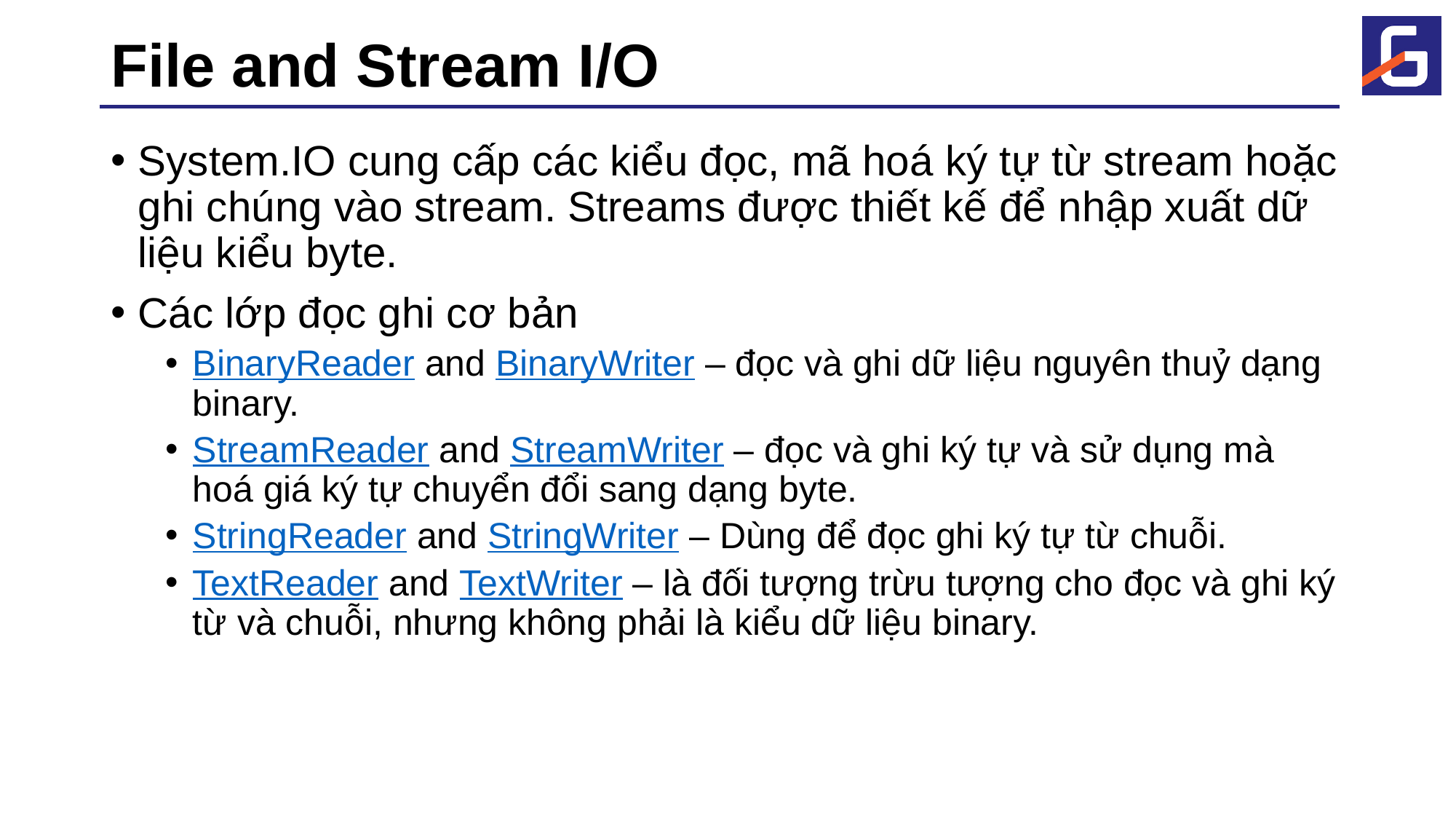

# File and Stream I/O
System.IO cung cấp các kiểu đọc, mã hoá ký tự từ stream hoặc ghi chúng vào stream. Streams được thiết kế để nhập xuất dữ liệu kiểu byte.
Các lớp đọc ghi cơ bản
BinaryReader and BinaryWriter – đọc và ghi dữ liệu nguyên thuỷ dạng binary.
StreamReader and StreamWriter – đọc và ghi ký tự và sử dụng mà hoá giá ký tự chuyển đổi sang dạng byte.
StringReader and StringWriter – Dùng để đọc ghi ký tự từ chuỗi.
TextReader and TextWriter – là đối tượng trừu tượng cho đọc và ghi ký từ và chuỗi, nhưng không phải là kiểu dữ liệu binary.